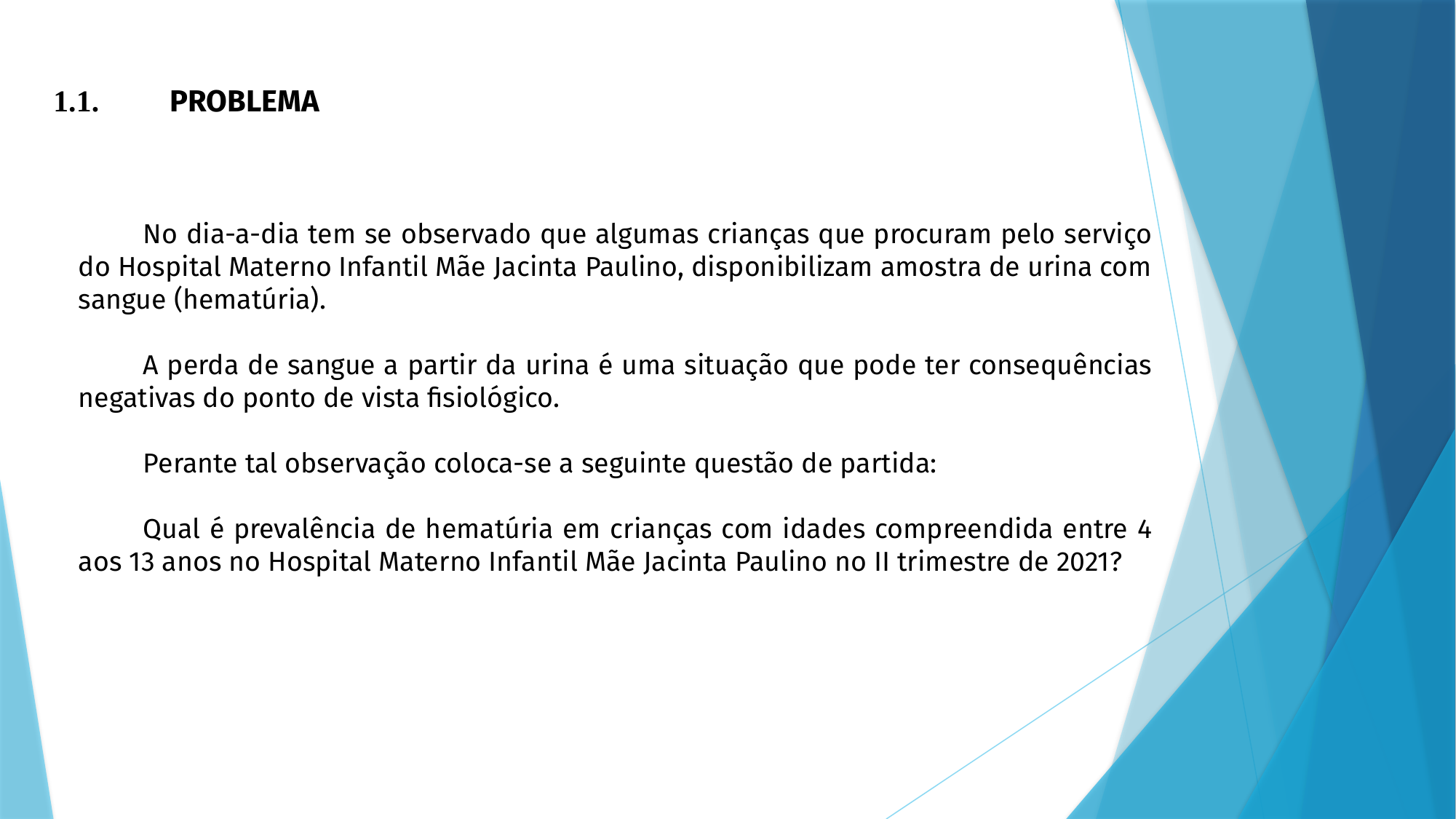

1.1.	 PROBLEMA
No dia-a-dia tem se observado que algumas crianças que procuram pelo serviço do Hospital Materno Infantil Mãe Jacinta Paulino, disponibilizam amostra de urina com sangue (hematúria).

A perda de sangue a partir da urina é uma situação que pode ter consequências negativas do ponto de vista fisiológico.

Perante tal observação coloca-se a seguinte questão de partida:

Qual é prevalência de hematúria em crianças com idades compreendida entre 4 aos 13 anos no Hospital Materno Infantil Mãe Jacinta Paulino no II trimestre de 2021?